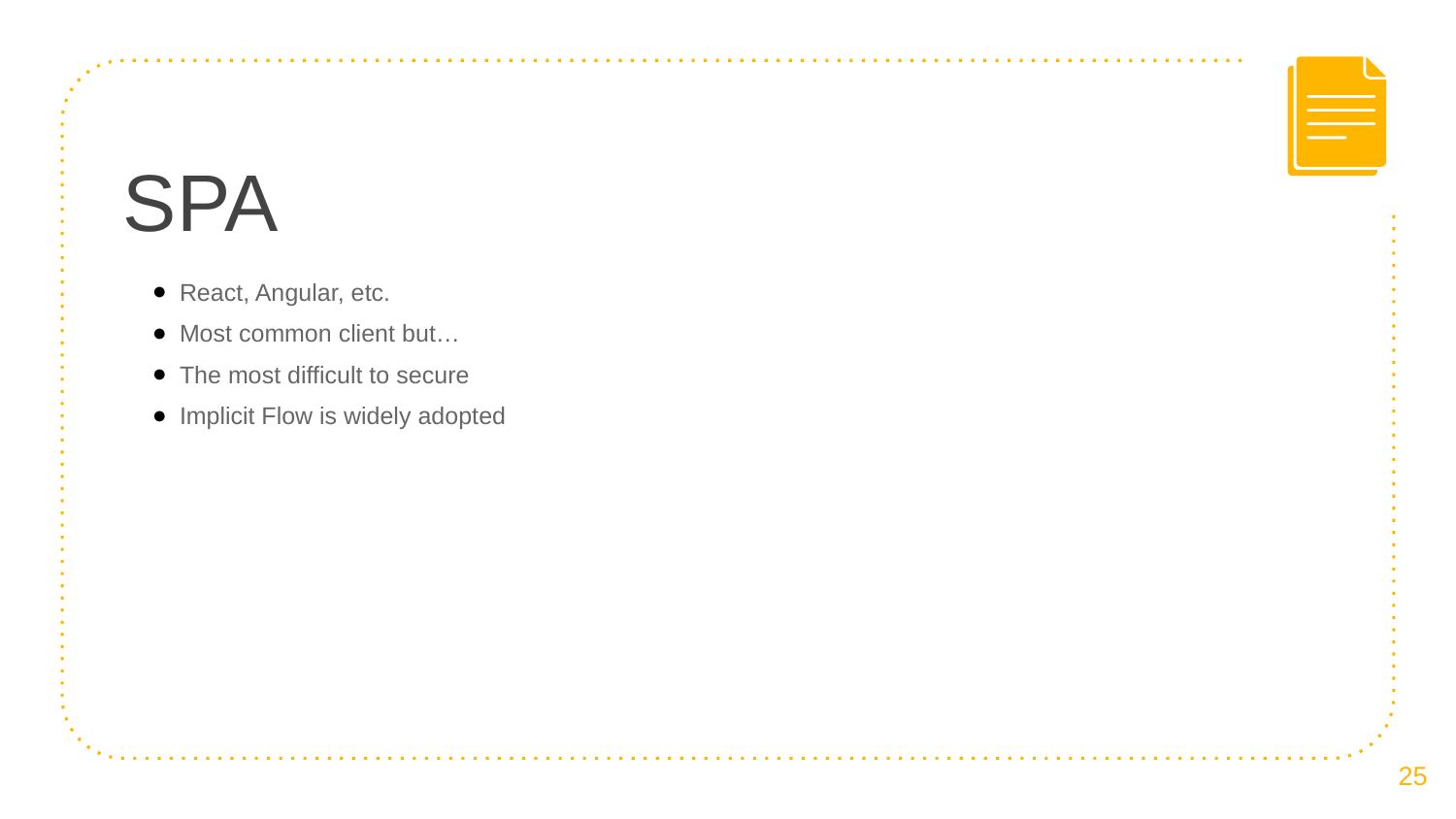

# SPA
React, Angular, etc.
Most common client but…
The most difficult to secure
Implicit Flow is widely adopted

25